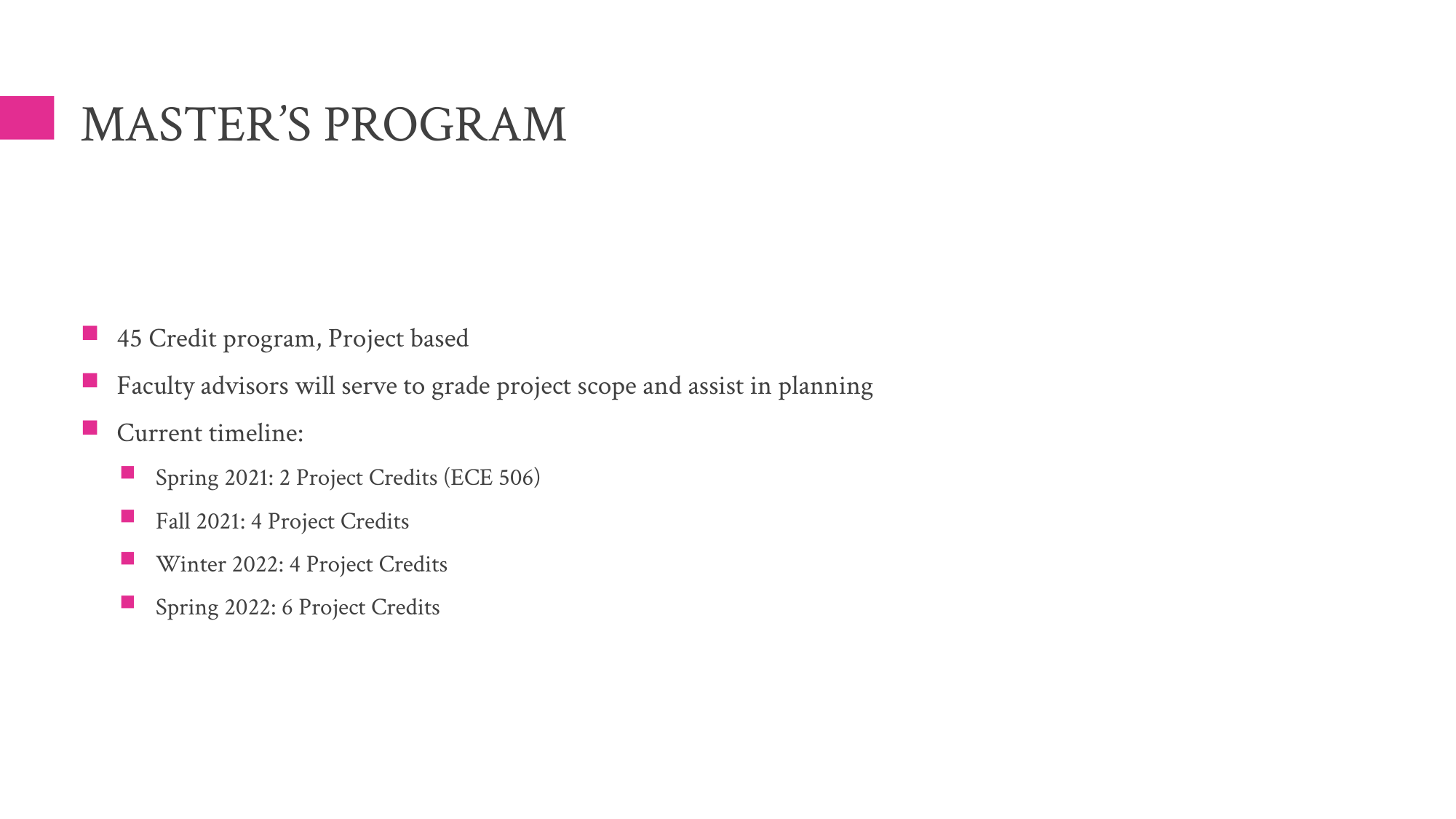

# Master’s program
45 Credit program, Project based
Faculty advisors will serve to grade project scope and assist in planning
Current timeline:
Spring 2021: 2 Project Credits (ECE 506)
Fall 2021: 4 Project Credits
Winter 2022: 4 Project Credits
Spring 2022: 6 Project Credits